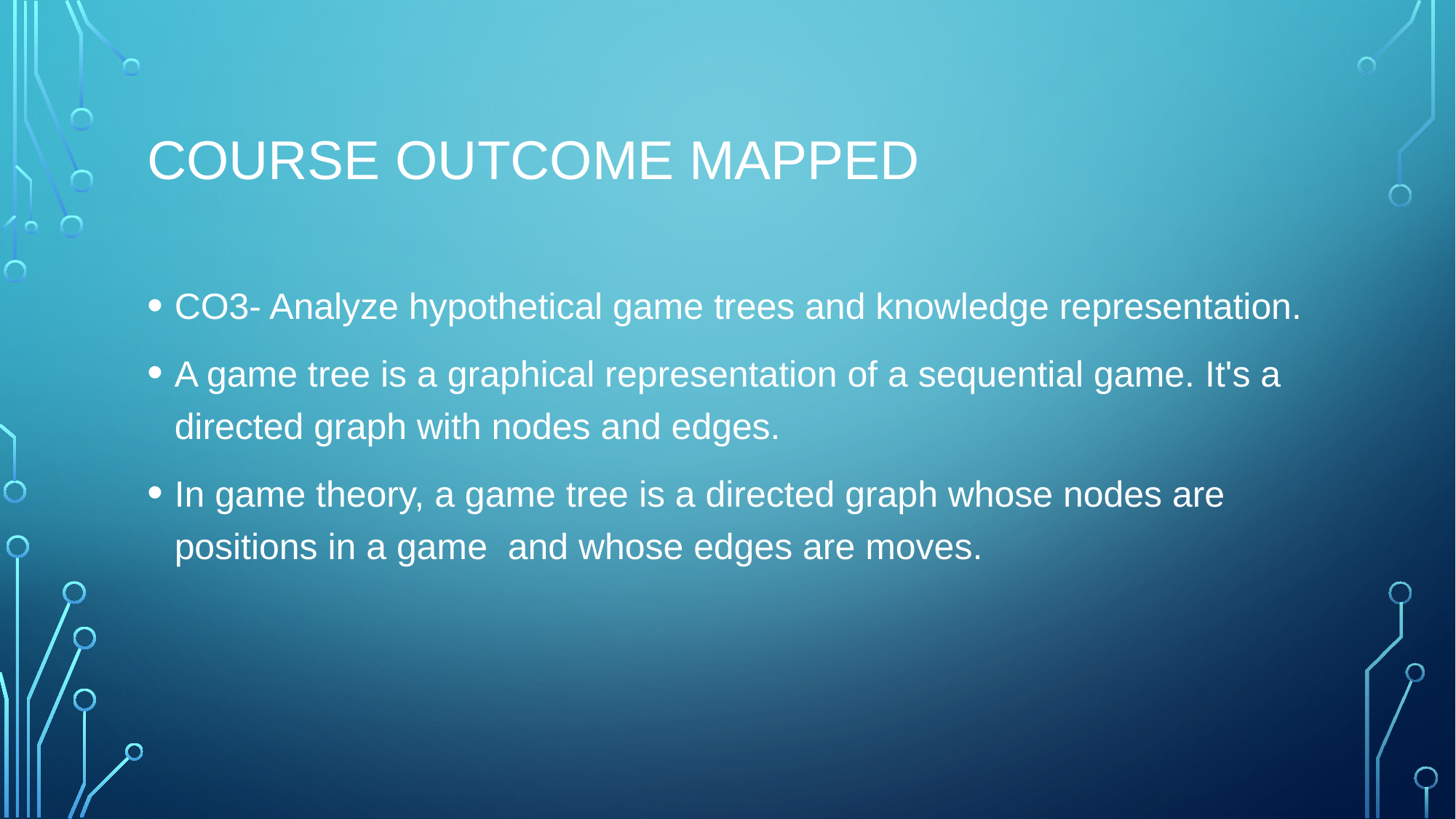

# course outcome mapped
CO3- Analyze hypothetical game trees and knowledge representation.
A game tree is a graphical representation of a sequential game. It's a directed graph with nodes and edges.
In game theory, a game tree is a directed graph whose nodes are positions in a game  and whose edges are moves.